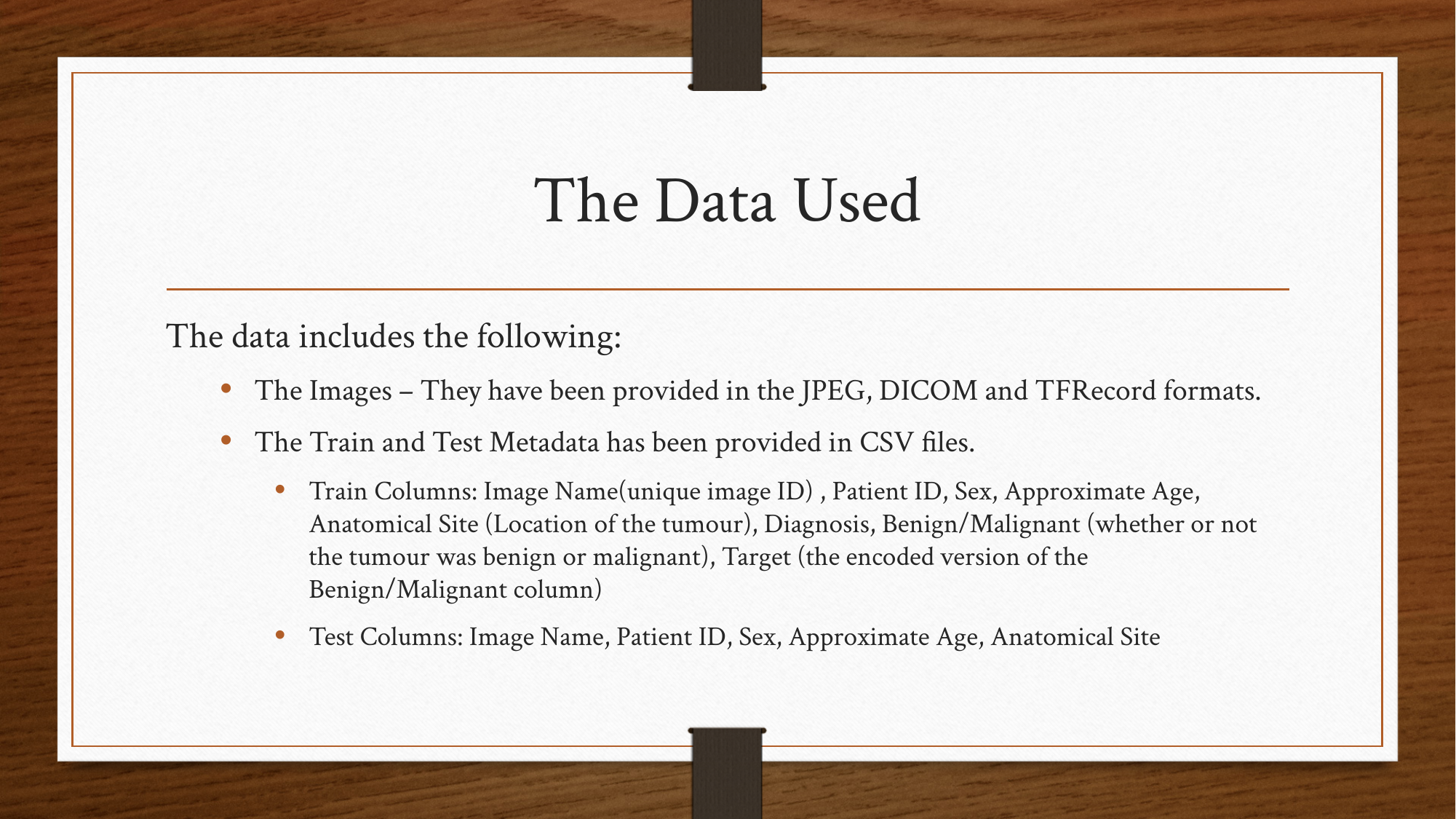

# The Data Used
The data includes the following:
The Images – They have been provided in the JPEG, DICOM and TFRecord formats.
The Train and Test Metadata has been provided in CSV files.
Train Columns: Image Name(unique image ID) , Patient ID, Sex, Approximate Age, Anatomical Site (Location of the tumour), Diagnosis, Benign/Malignant (whether or not the tumour was benign or malignant), Target (the encoded version of the Benign/Malignant column)
Test Columns: Image Name, Patient ID, Sex, Approximate Age, Anatomical Site